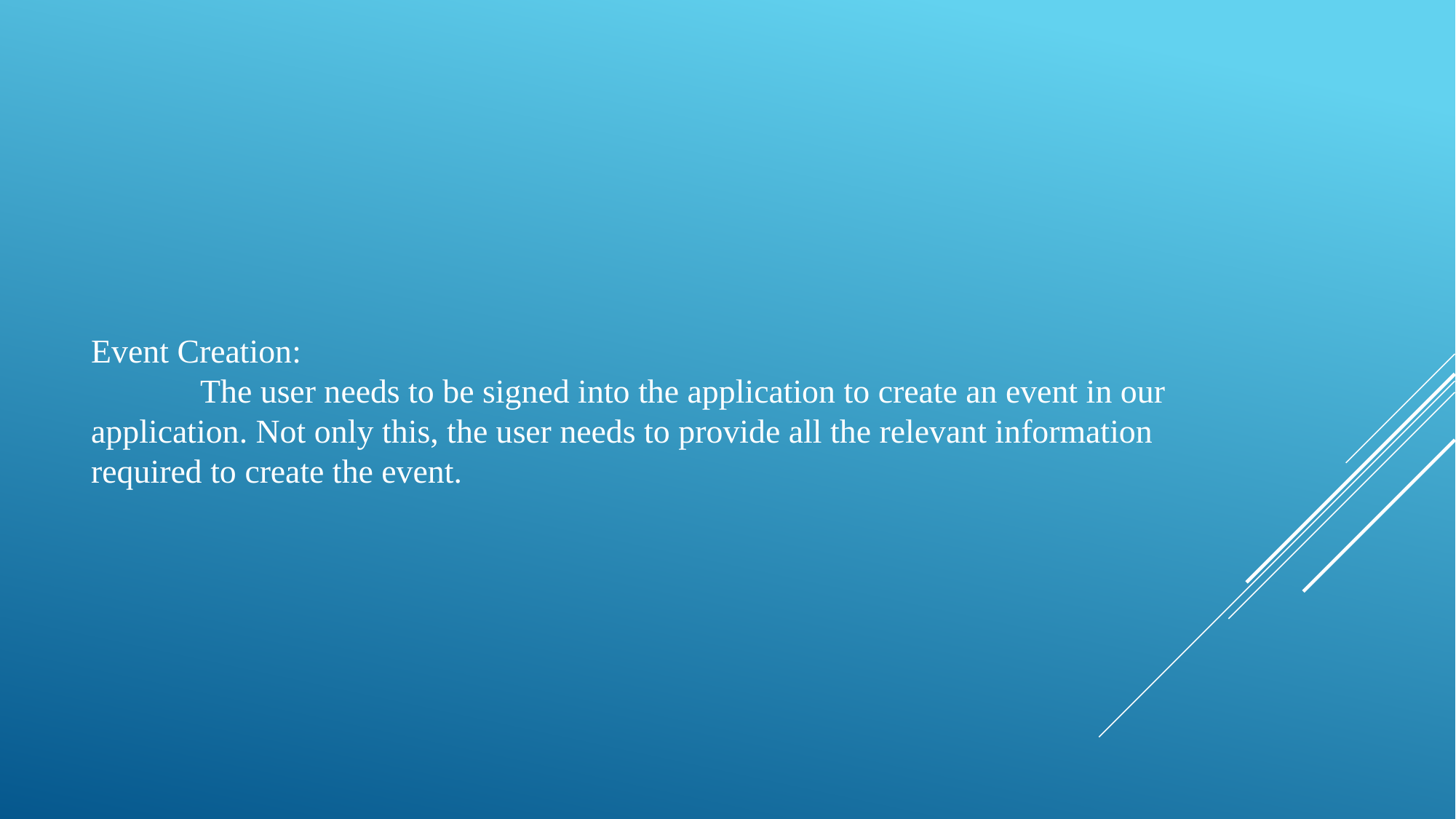

Event Creation:
	The user needs to be signed into the application to create an event in our application. Not only this, the user needs to provide all the relevant information required to create the event.